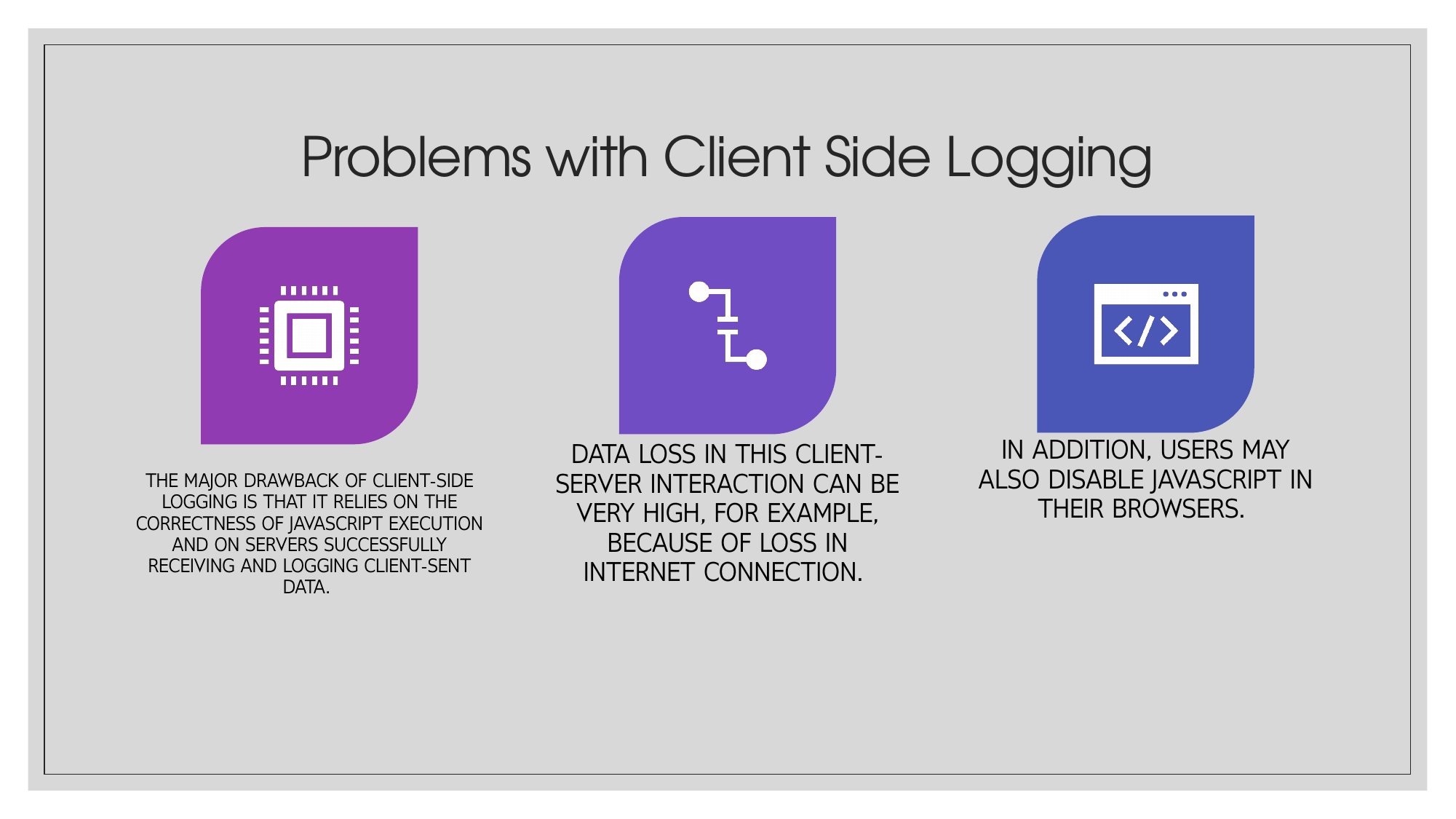

# Problems with Client Side Logging
The major drawback of client-side logging is that it relies on the correctness of Javascript execution and on servers successfully receiving and logging client-sent data.
Data loss in this client-server interaction can be very high, for example, because of loss in internet connection.
In addition, users may also disable Javascript in their browsers.